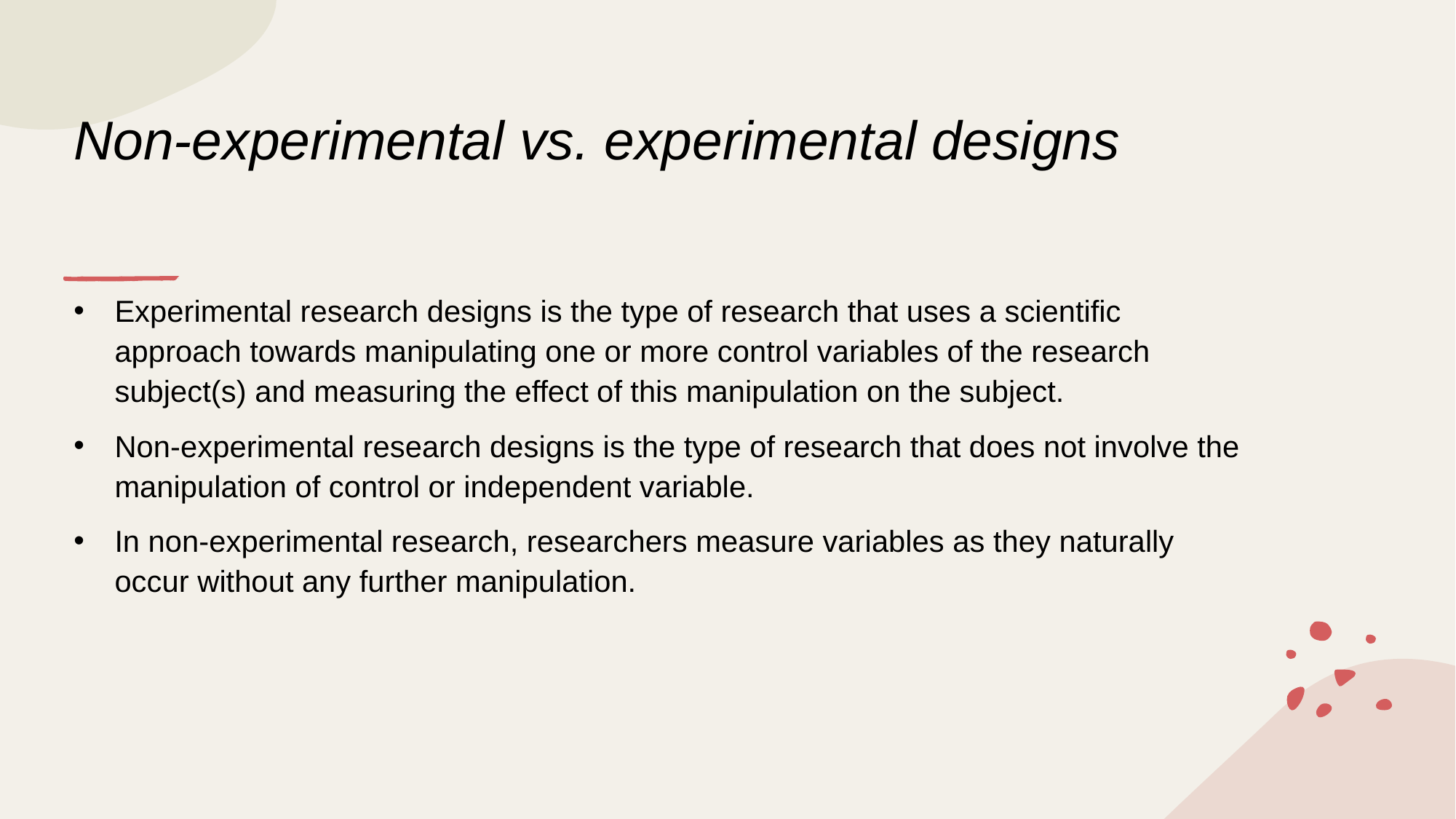

# Non-experimental vs. experimental designs
Experimental research designs is the type of research that uses a scientific approach towards manipulating one or more control variables of the research subject(s) and measuring the effect of this manipulation on the subject.
Non-experimental research designs is the type of research that does not involve the manipulation of control or independent variable.
In non-experimental research, researchers measure variables as they naturally occur without any further manipulation.